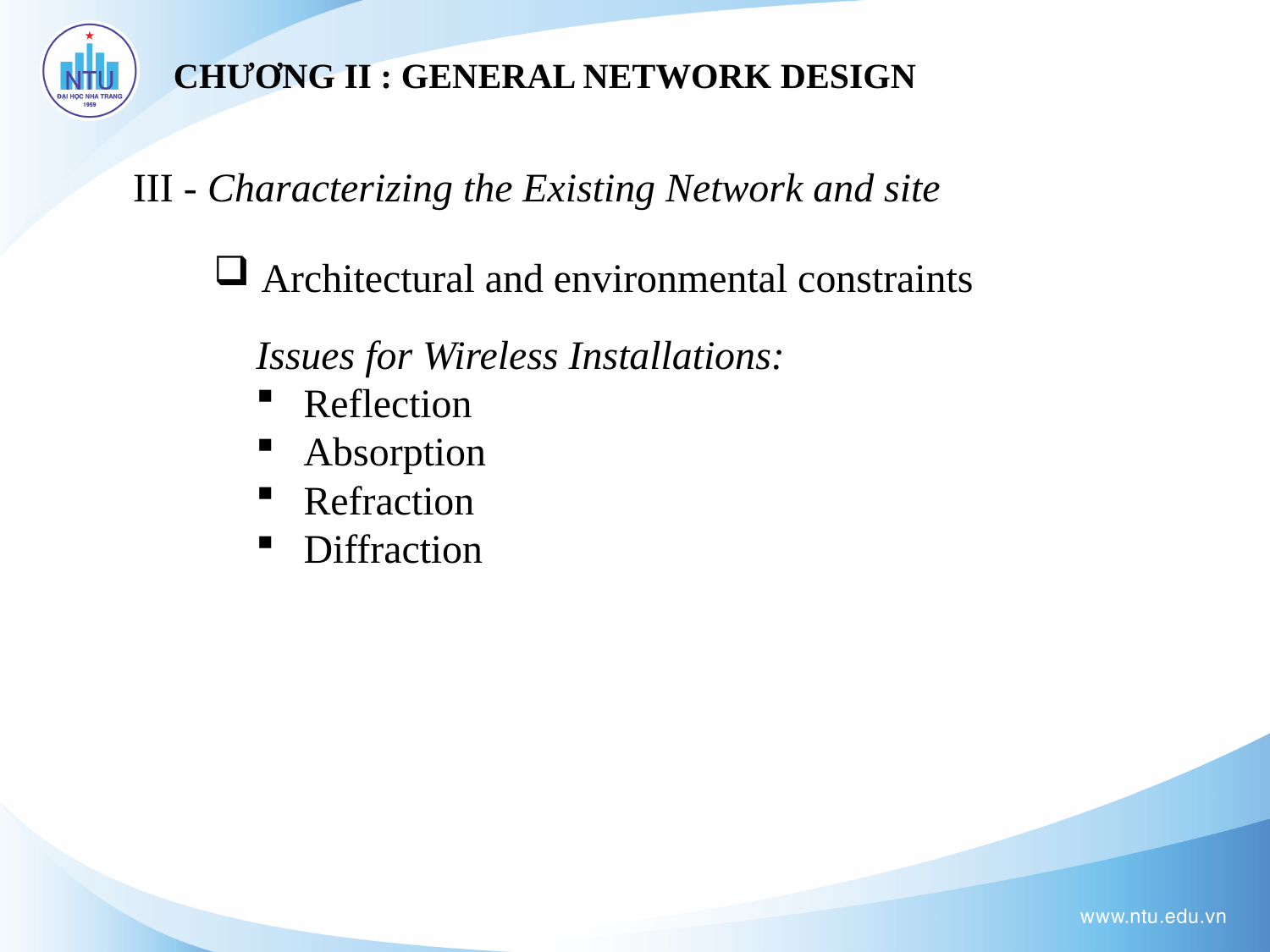

# CHƯƠNG II : GENERAL NETWORK DESIGN
III - Characterizing the Existing Network and site

Architectural and environmental constraints

Issues for Wireless Installations:
Reflection
Absorption
Refraction
Diffraction